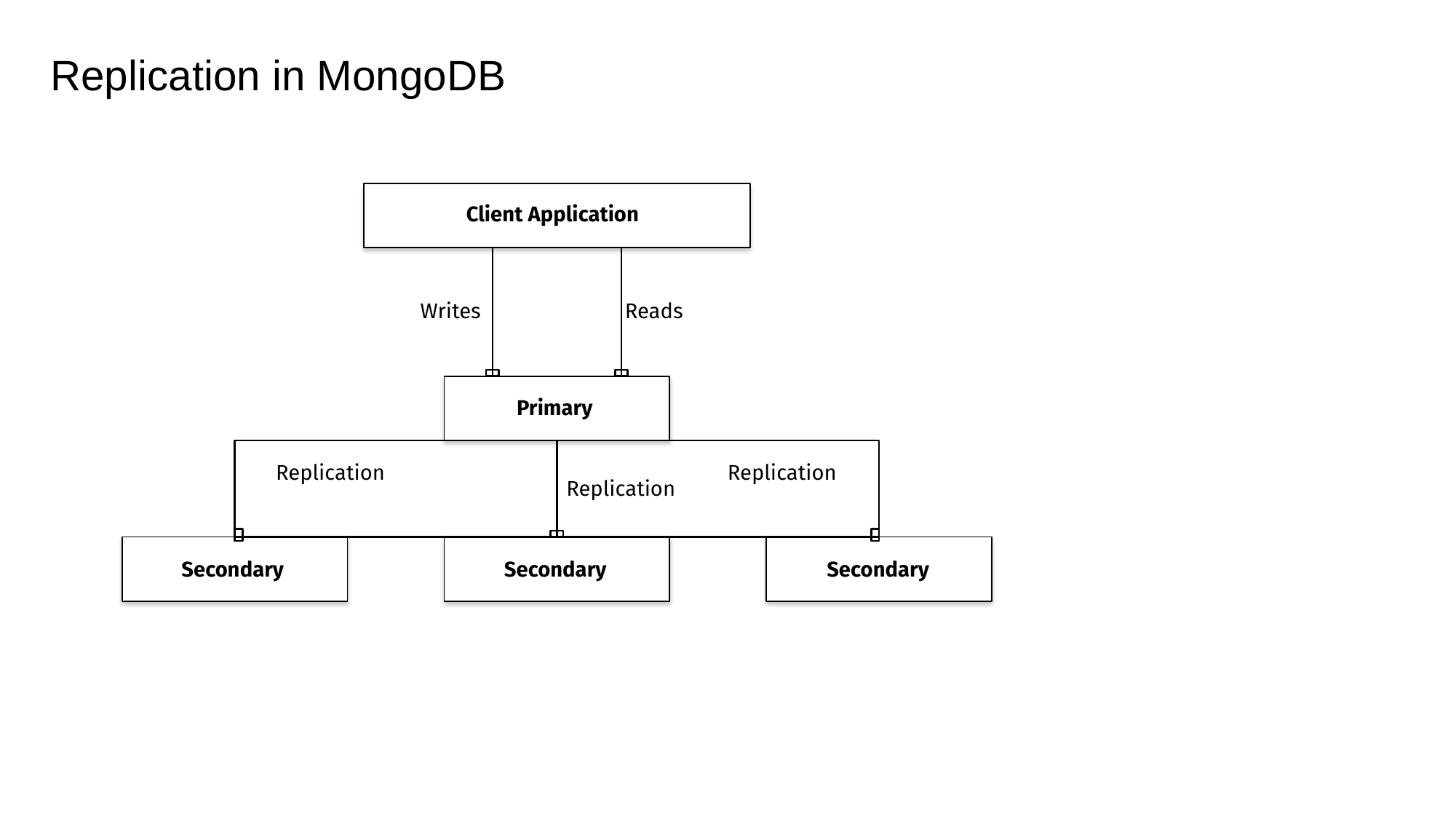

Replication in MongoDB

Client Application

Writes
Reads

Primary

Replication
Replication
Replication

Secondary
Secondary
Secondary